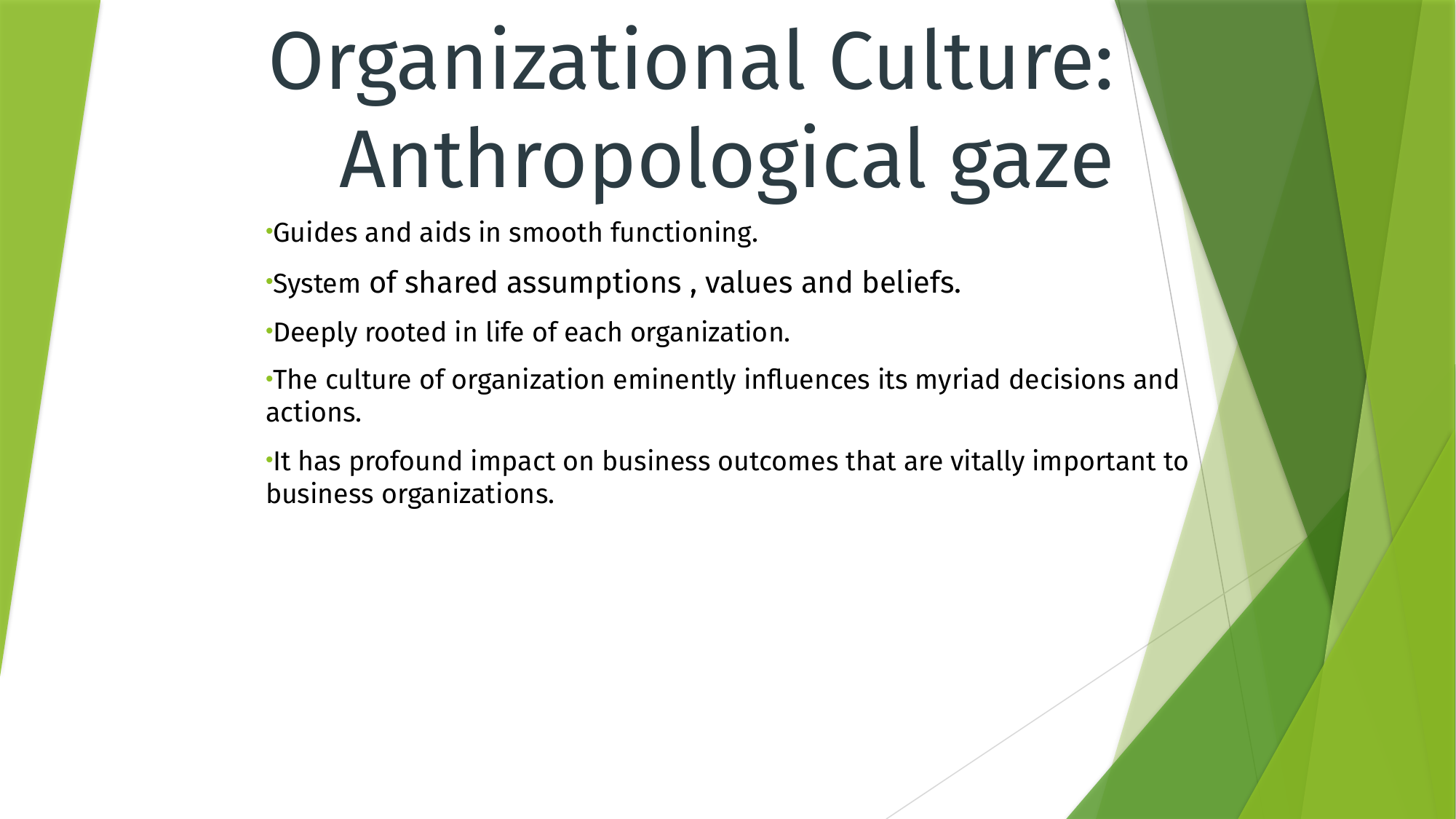

# Organizational Culture: Anthropological gaze
Guides and aids in smooth functioning.
System of shared assumptions , values and beliefs.
Deeply rooted in life of each organization.
The culture of organization eminently influences its myriad decisions and actions.
It has profound impact on business outcomes that are vitally important to business organizations.